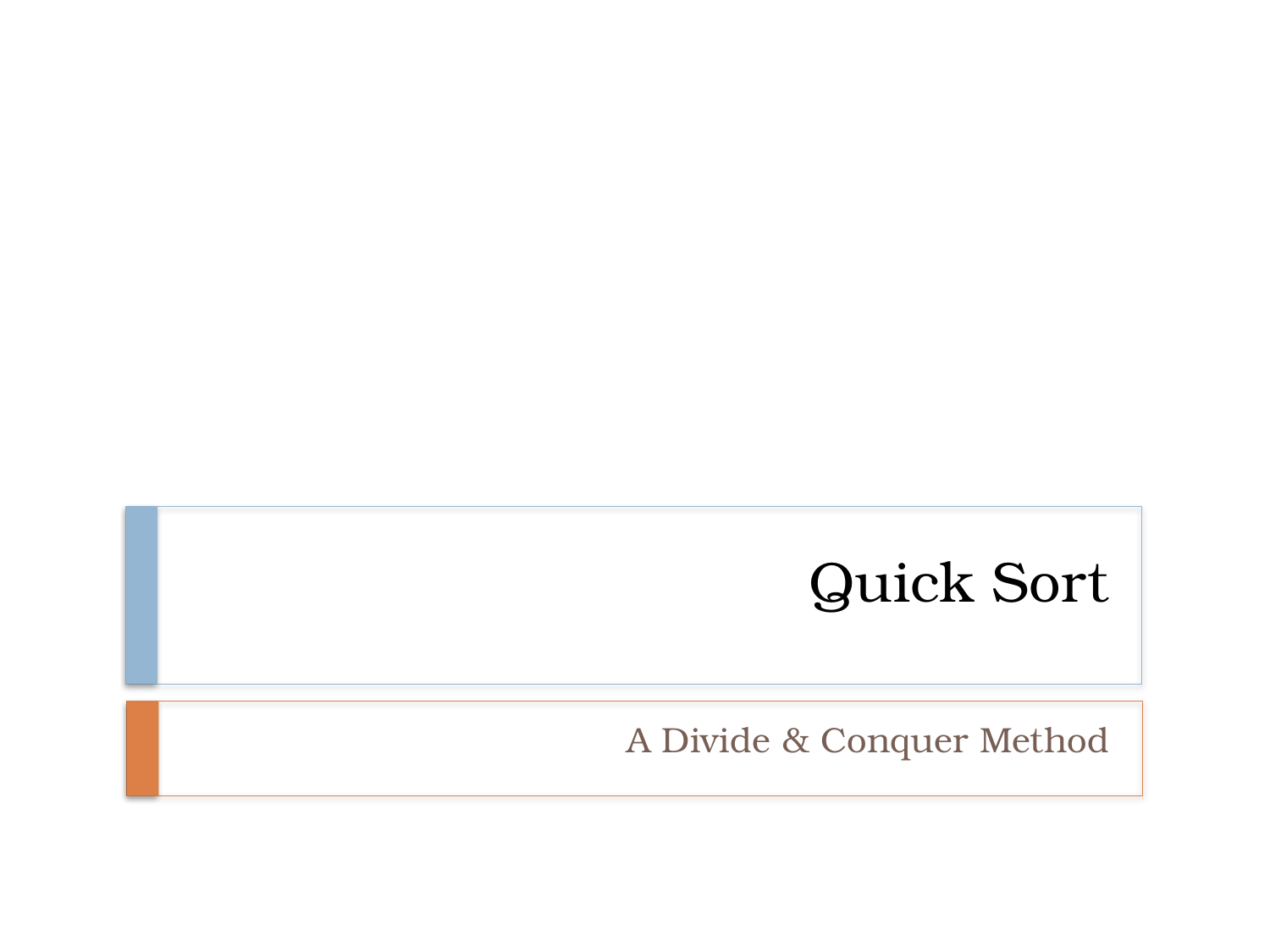

# Quick Sort
A Divide & Conquer Method